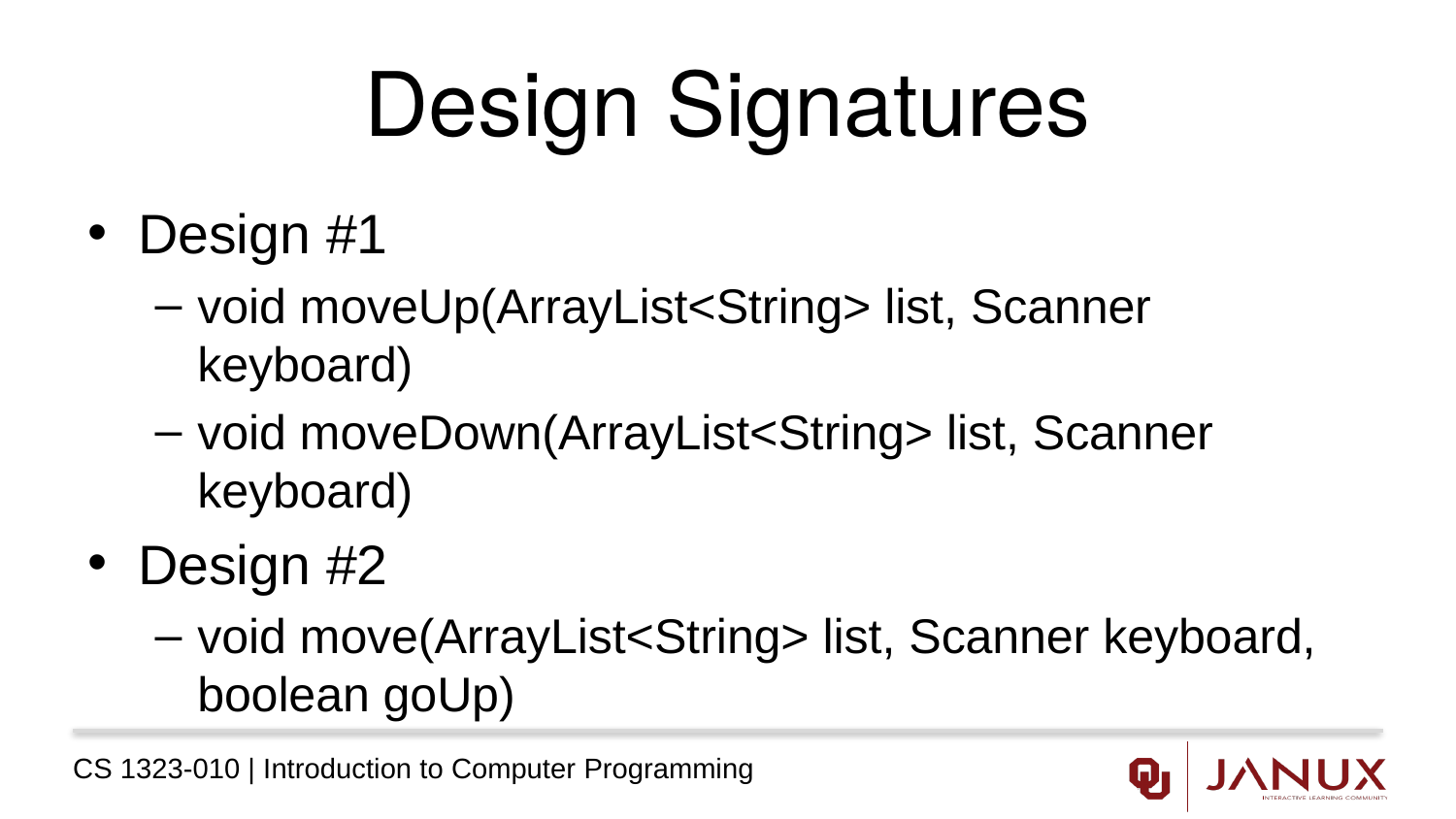

# Design Signatures
Design #1
void moveUp(ArrayList<String> list, Scanner keyboard)
void moveDown(ArrayList<String> list, Scanner keyboard)
Design #2
void move(ArrayList<String> list, Scanner keyboard, boolean goUp)